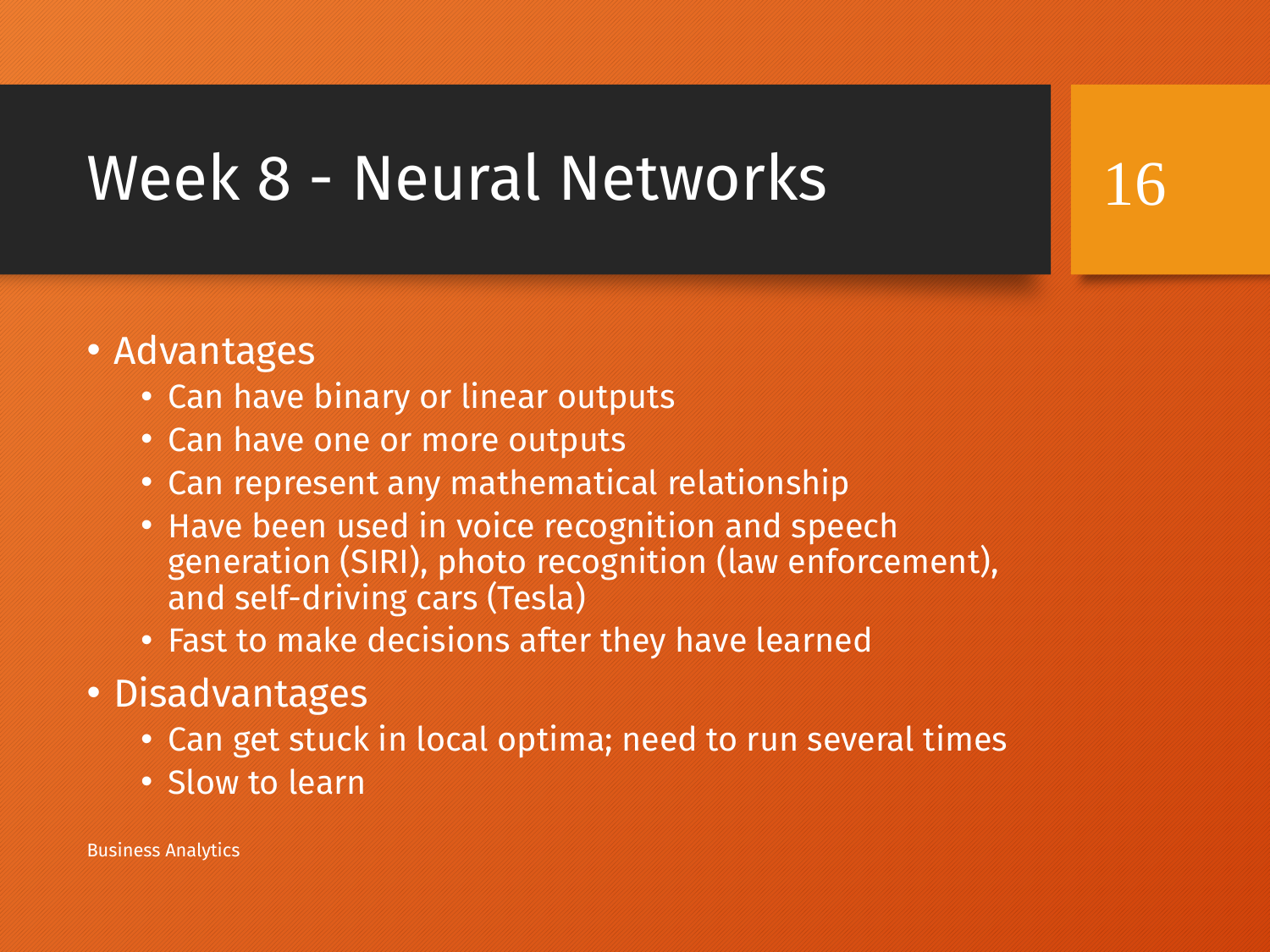

# Week 8 - Neural Networks
16
Advantages
Can have binary or linear outputs
Can have one or more outputs
Can represent any mathematical relationship
Have been used in voice recognition and speech generation (SIRI), photo recognition (law enforcement), and self-driving cars (Tesla)
Fast to make decisions after they have learned
Disadvantages
Can get stuck in local optima; need to run several times
Slow to learn

Business Analytics